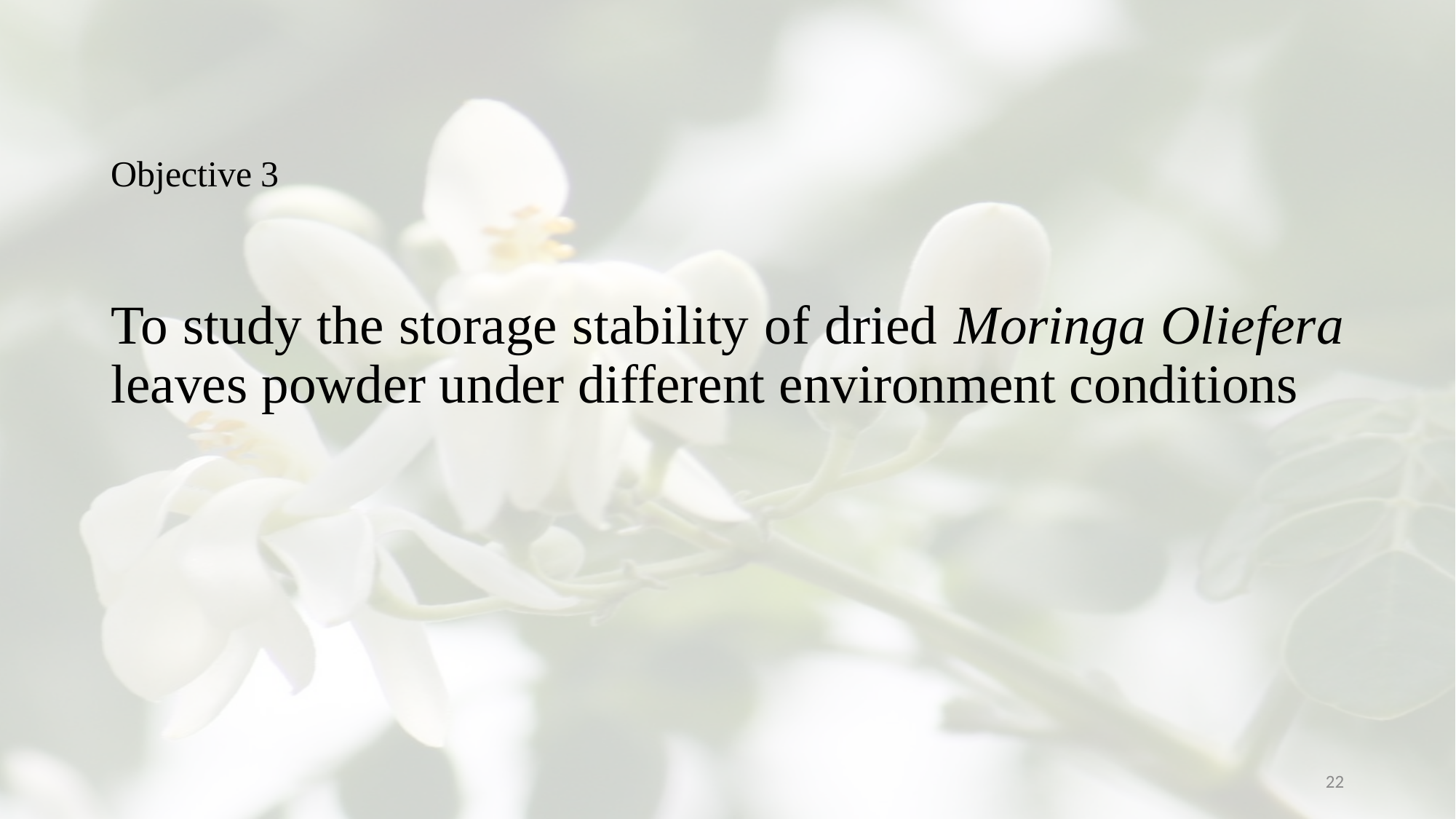

Objective 3
# To study the storage stability of dried Moringa Oliefera leaves powder under different environment conditions
22